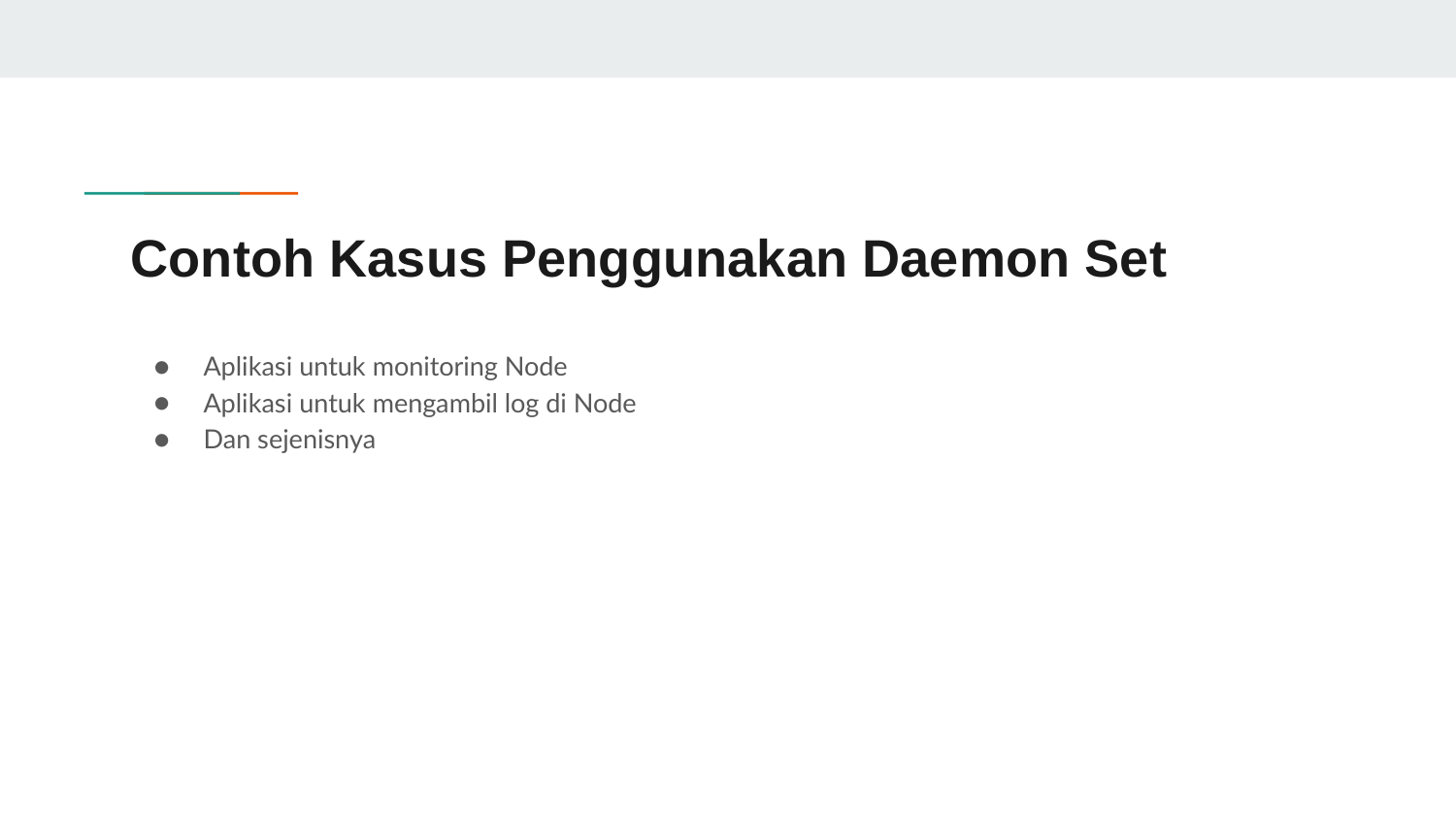

# Contoh Kasus Penggunakan Daemon Set
Aplikasi untuk monitoring Node
Aplikasi untuk mengambil log di Node
Dan sejenisnya